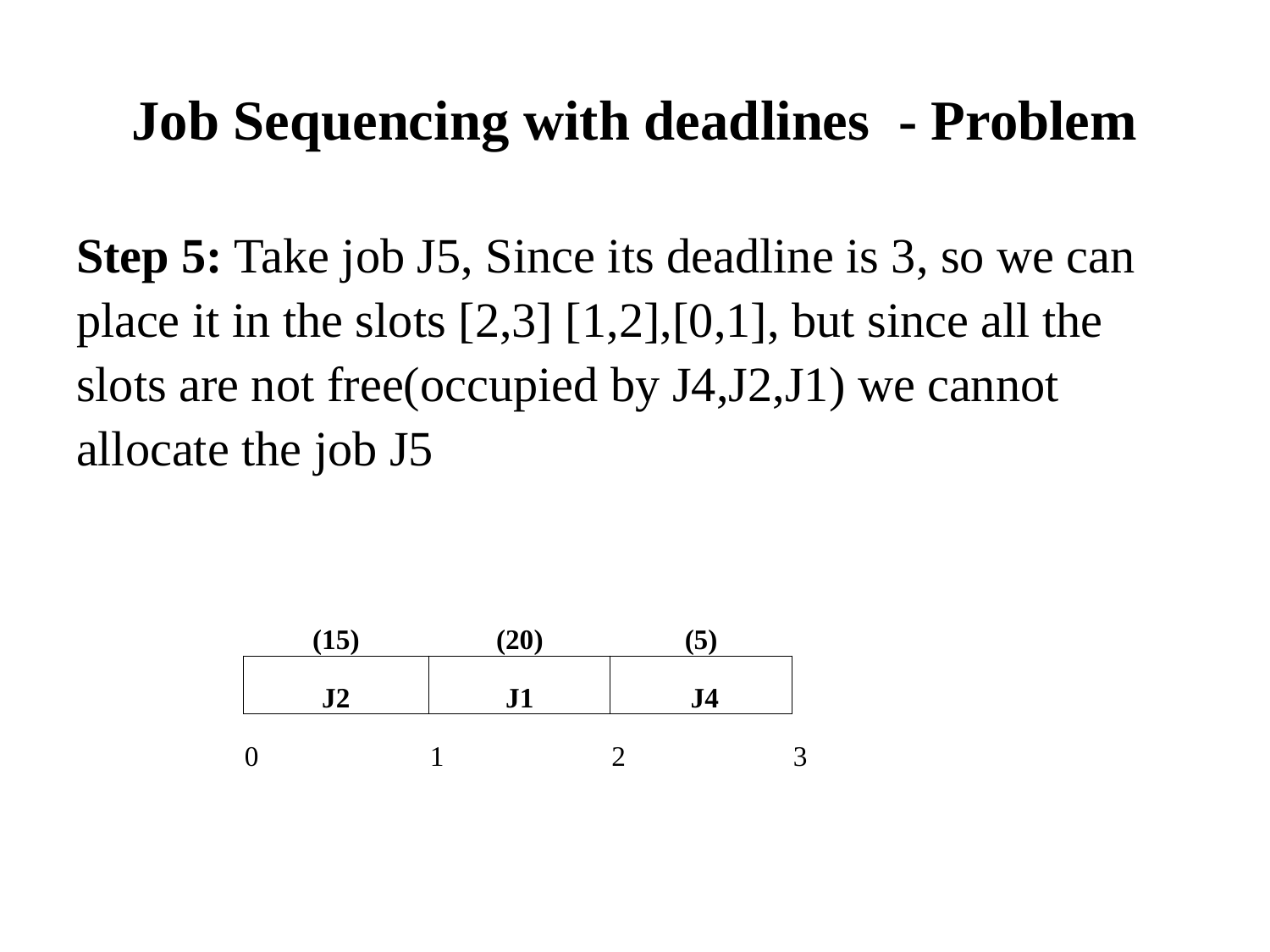

# Job Sequencing with deadlines  - Problem
Step 5: Take job J5, Since its deadline is 3, so we can
place it in the slots [2,3] [1,2],[0,1], but since all the
slots are not free(occupied by J4,J2,J1) we cannot
allocate the job J5
| (15) | (20) | (5) |  |
| --- | --- | --- | --- |
| J2 | J1 | J4 |  |
| 0 | 1 | 2 | 3 |